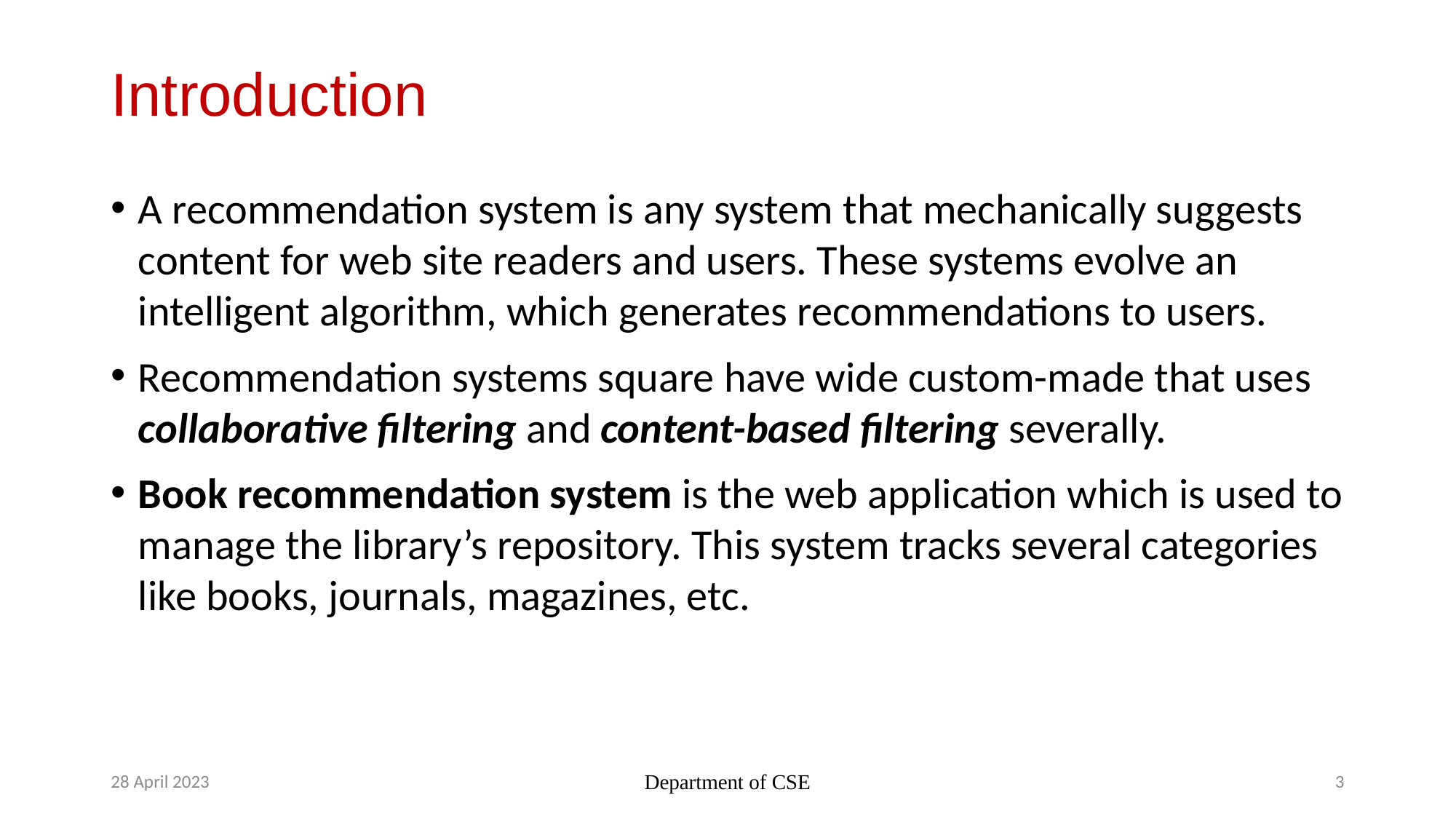

# Introduction
A recommendation system is any system that mechanically suggests content for web site readers and users. These systems evolve an intelligent algorithm, which generates recommendations to users.
Recommendation systems square have wide custom-made that uses collaborative filtering and content-based filtering severally.
Book recommendation system is the web application which is used to manage the library’s repository. This system tracks several categories like books, journals, magazines, etc.
28 April 2023
Department of CSE
3